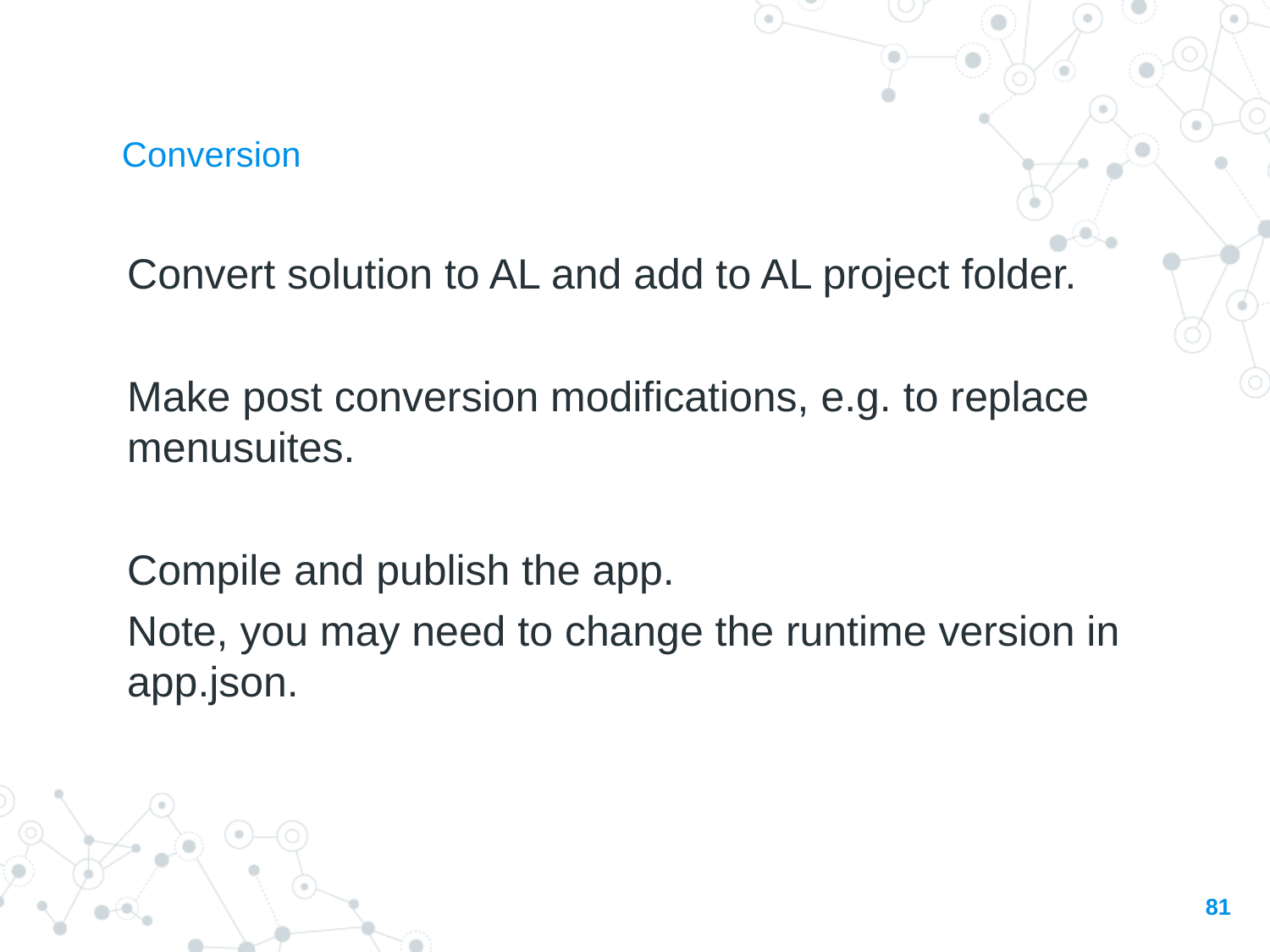

# Conversion
Convert solution to AL and add to AL project folder.

Make post conversion modifications, e.g. to replace menusuites.

Compile and publish the app.
Note, you may need to change the runtime version in app.json.
81